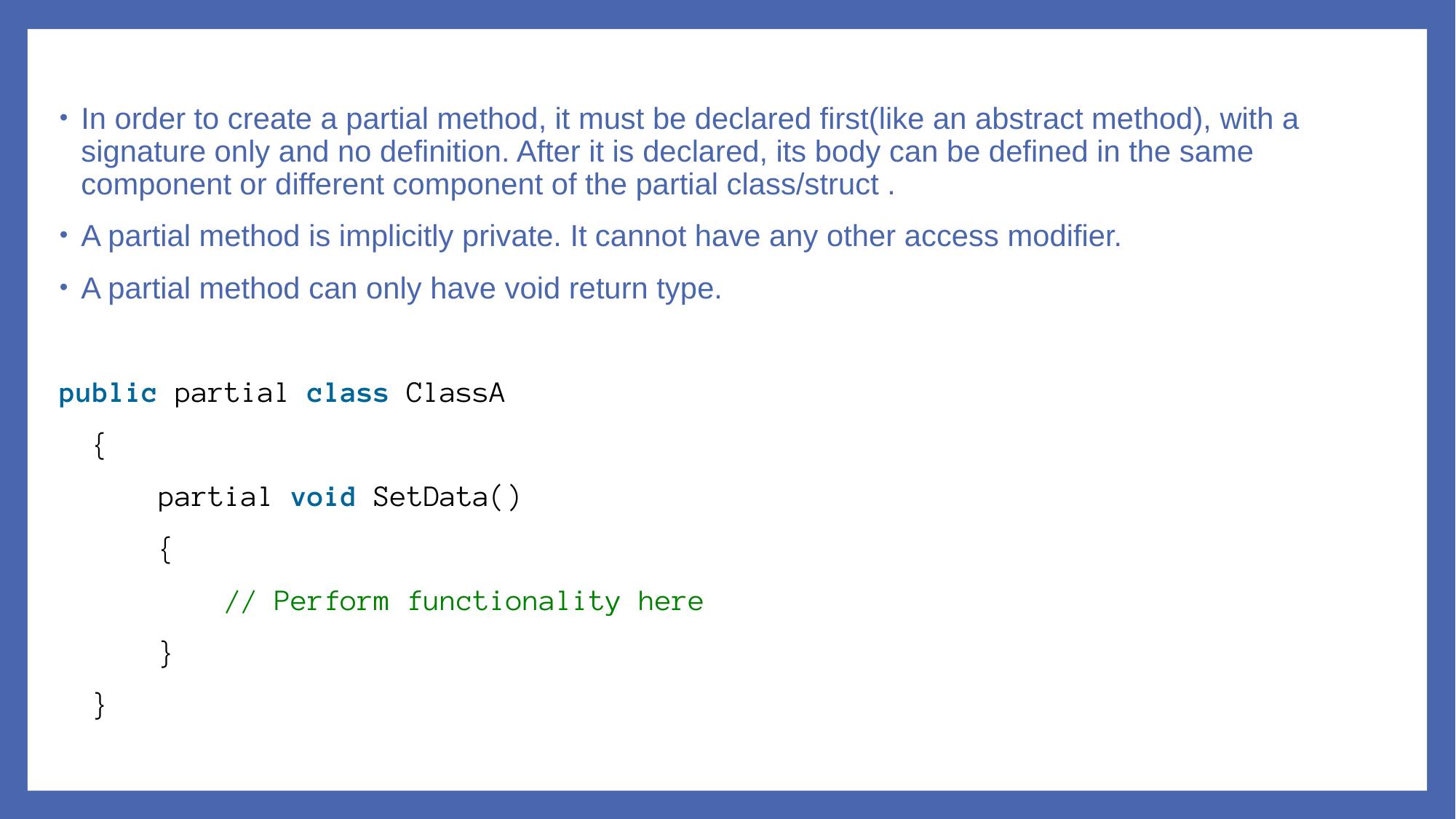

In order to create a partial method, it must be declared first(like an abstract method), with a signature only and no definition. After it is declared, its body can be defined in the same component or different component of the partial class/struct .
A partial method is implicitly private. It cannot have any other access modifier.
A partial method can only have void return type.

public partial class ClassA
  {
      partial void SetData()
      {
          // Perform functionality here
      }
  }